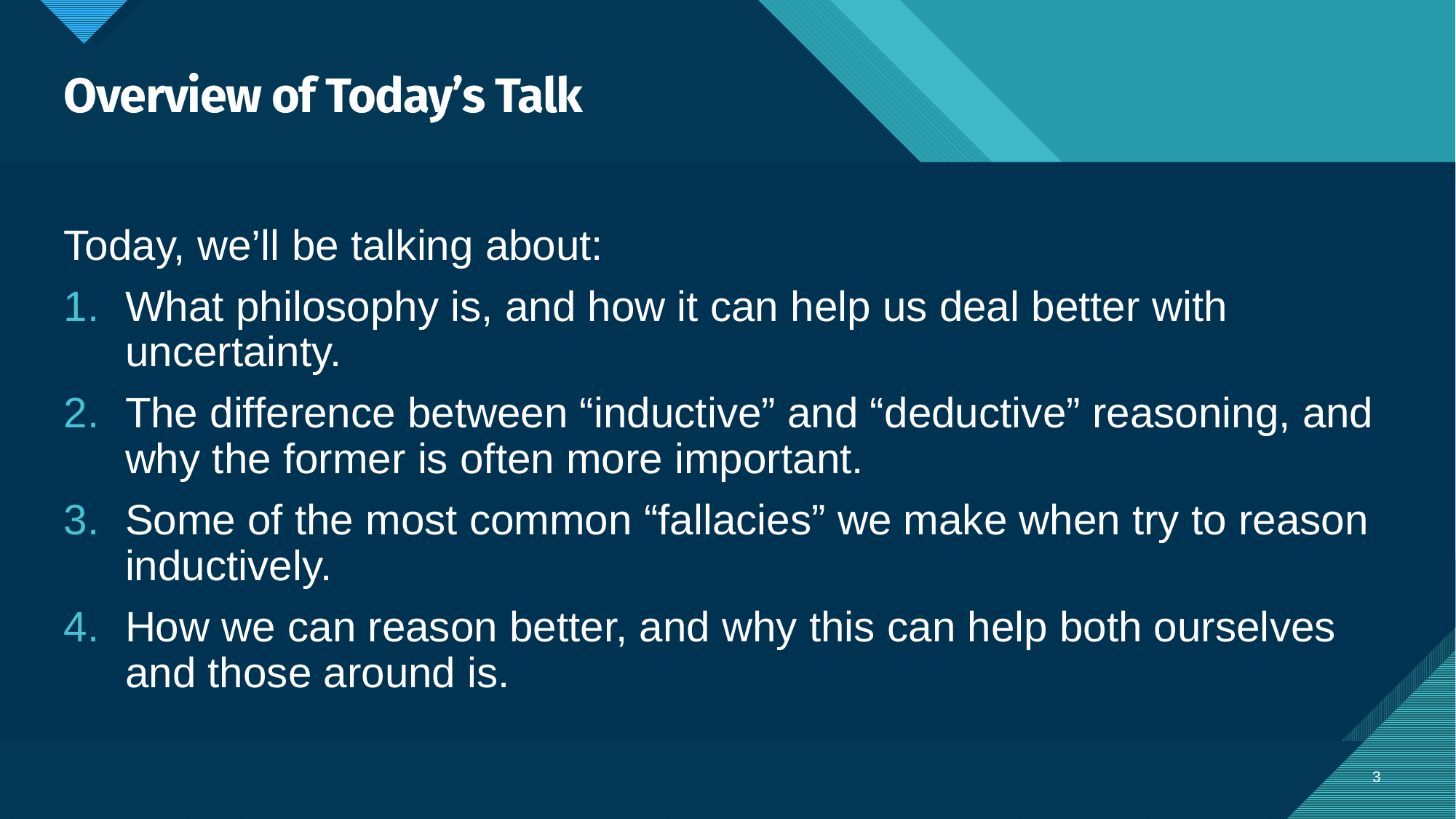

# Overview of Today’s Talk
Today, we’ll be talking about:
What philosophy is, and how it can help us deal better with uncertainty.
The difference between “inductive” and “deductive” reasoning, and why the former is often more important.
Some of the most common “fallacies” we make when try to reason inductively.
How we can reason better, and why this can help both ourselves and those around is.
3